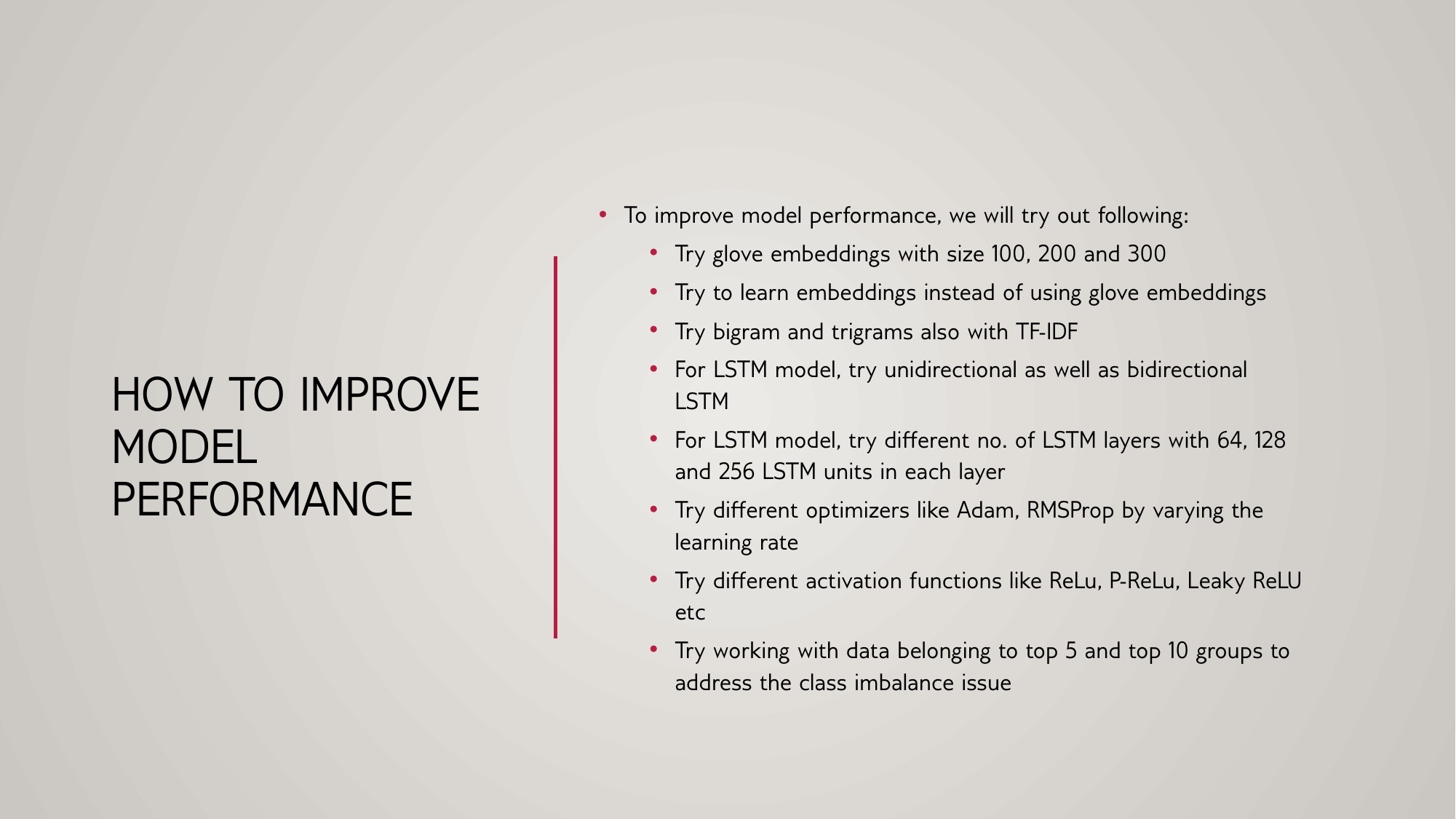

# How to improve model performance
To improve model performance, we will try out following:
Try glove embeddings with size 100, 200 and 300
Try to learn embeddings instead of using glove embeddings
Try bigram and trigrams also with TF-IDF
For LSTM model, try unidirectional as well as bidirectional LSTM
For LSTM model, try different no. of LSTM layers with 64, 128 and 256 LSTM units in each layer
Try different optimizers like Adam, RMSProp by varying the learning rate
Try different activation functions like ReLu, P-ReLu, Leaky ReLU etc
Try working with data belonging to top 5 and top 10 groups to address the class imbalance issue